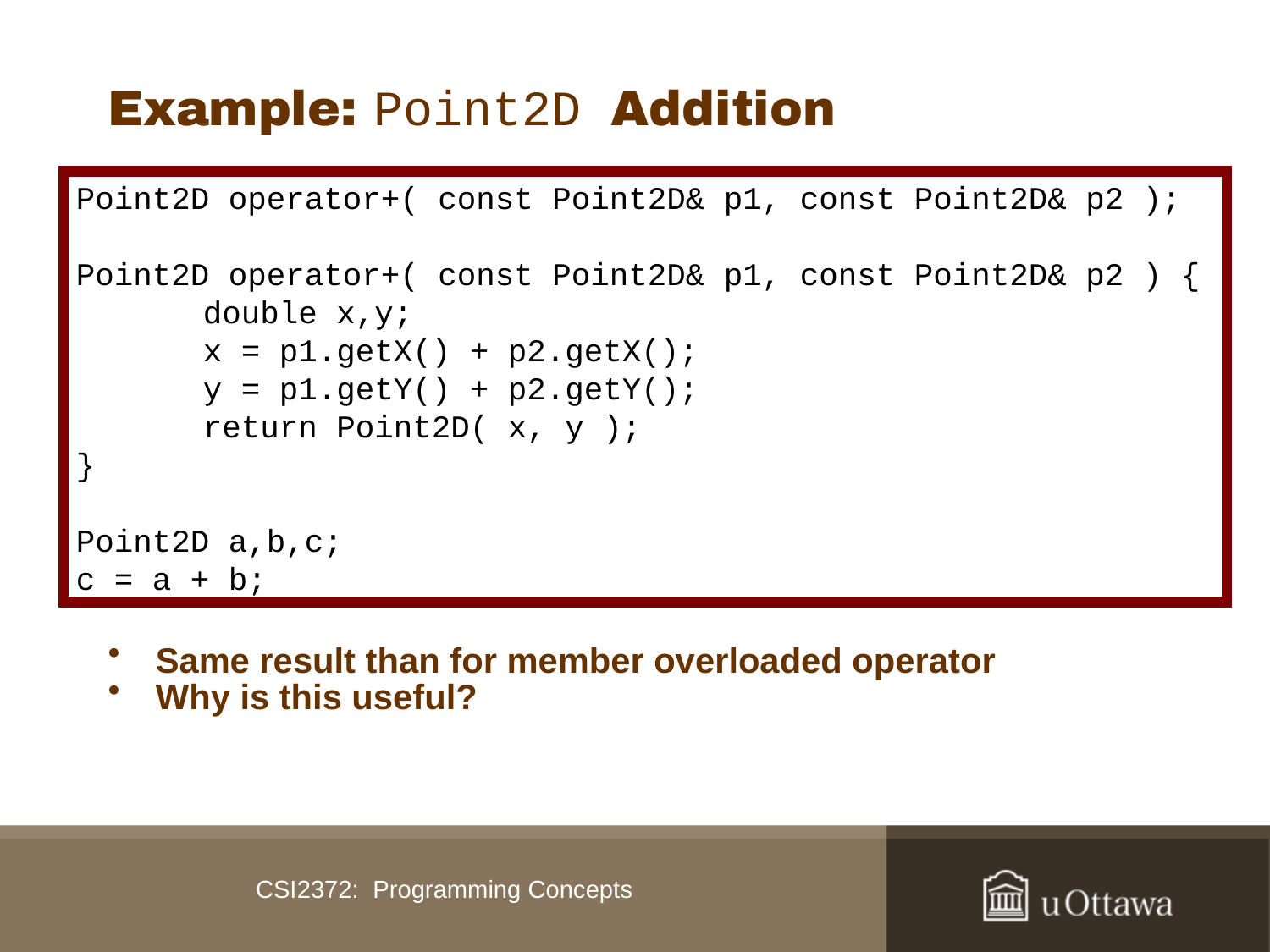

# Example: Point2D Addition
Point2D operator+( const Point2D& p1, const Point2D& p2 );

Point2D operator+( const Point2D& p1, const Point2D& p2 ) {
	double x,y;
	x = p1.getX() + p2.getX();
	y = p1.getY() + p2.getY();
	return Point2D( x, y );
}

Point2D a,b,c;
c = a + b;

Same result than for member overloaded operator
Why is this useful?
CSI2372:  Programming Concepts